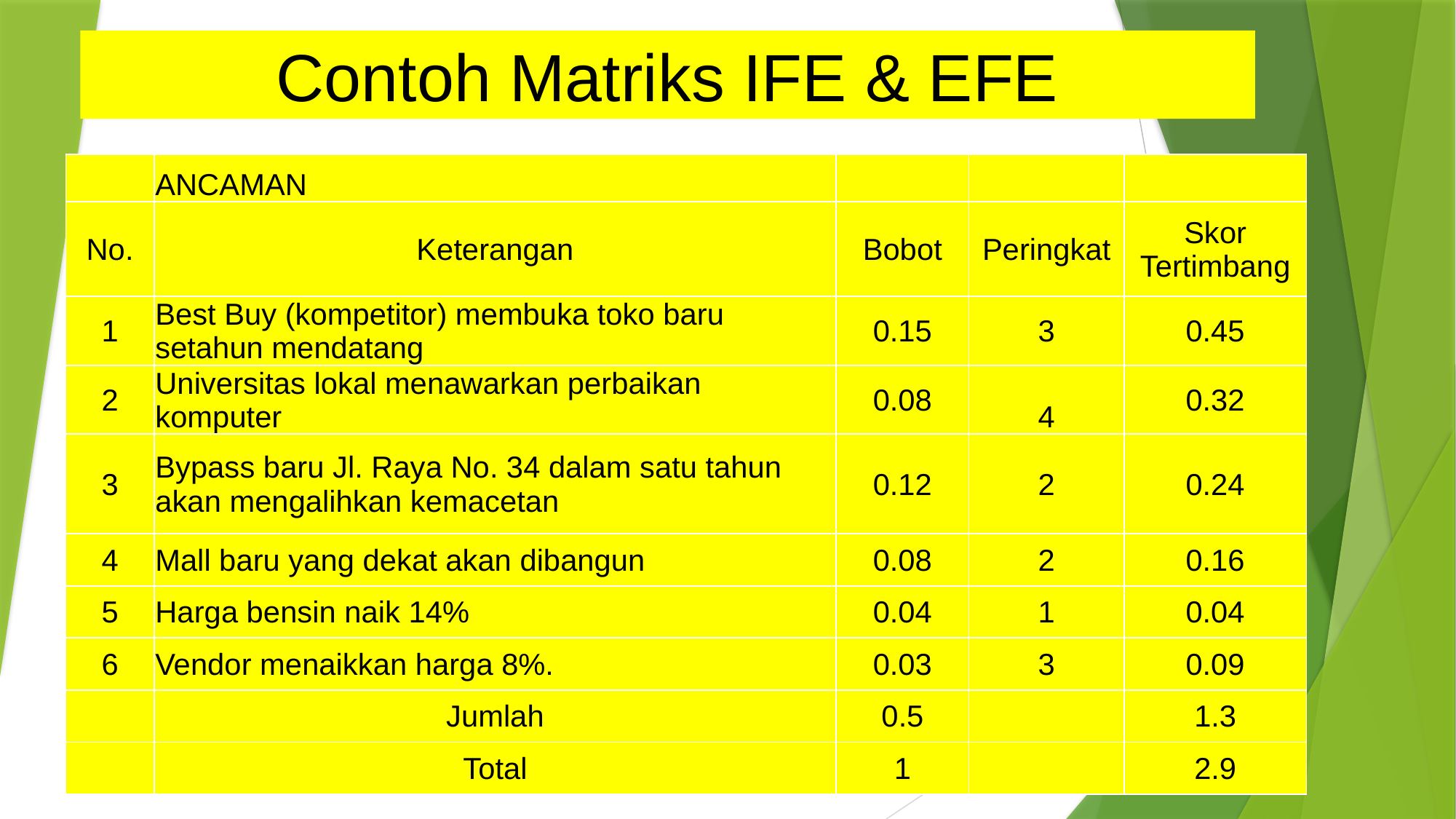

# Contoh Matriks IFE & EFE

|  | ANCAMAN |  |  |  |
| --- | --- | --- | --- | --- |
| No. | Keterangan | Bobot | Peringkat | Skor Tertimbang |
| 1 | Best Buy (kompetitor) membuka toko baru setahun mendatang | 0.15 | 3 | 0.45 |
| 2 | Universitas lokal menawarkan perbaikan komputer | 0.08 | 4 | 0.32 |
| 3 | Bypass baru Jl. Raya No. 34 dalam satu tahun akan mengalihkan kemacetan | 0.12 | 2 | 0.24 |
| 4 | Mall baru yang dekat akan dibangun | 0.08 | 2 | 0.16 |
| 5 | Harga bensin naik 14% | 0.04 | 1 | 0.04 |
| 6 | Vendor menaikkan harga 8%. | 0.03 | 3 | 0.09 |
|  | Jumlah | 0.5 |  | 1.3 |
|  | Total | 1 |  | 2.9 |